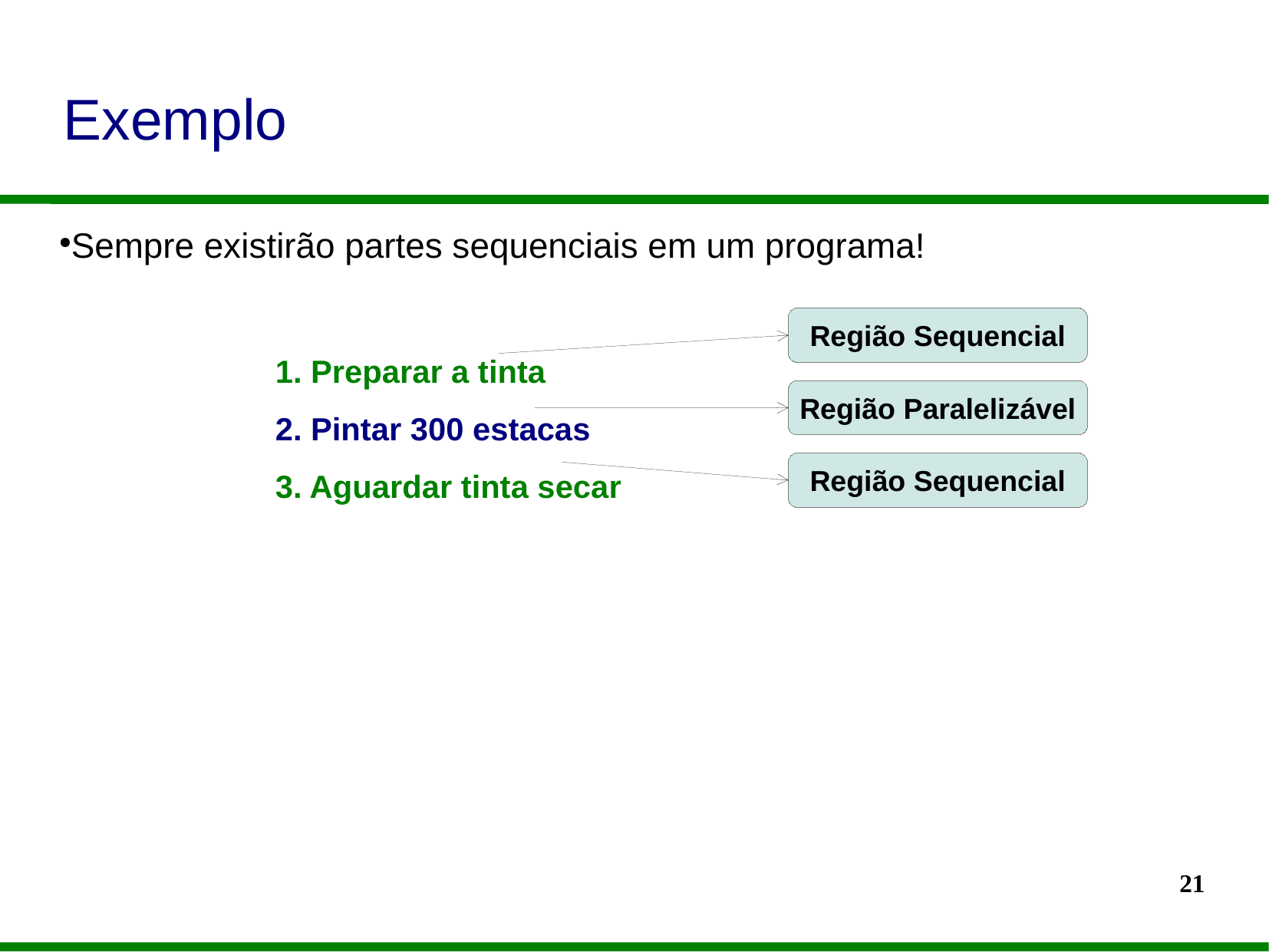

Exemplo
Sempre existirão partes sequenciais em um programa!

Região Sequencial
1. Preparar a tinta
2. Pintar 300 estacas
3. Aguardar tinta secar

Região Paralelizável

Região Sequencial

21